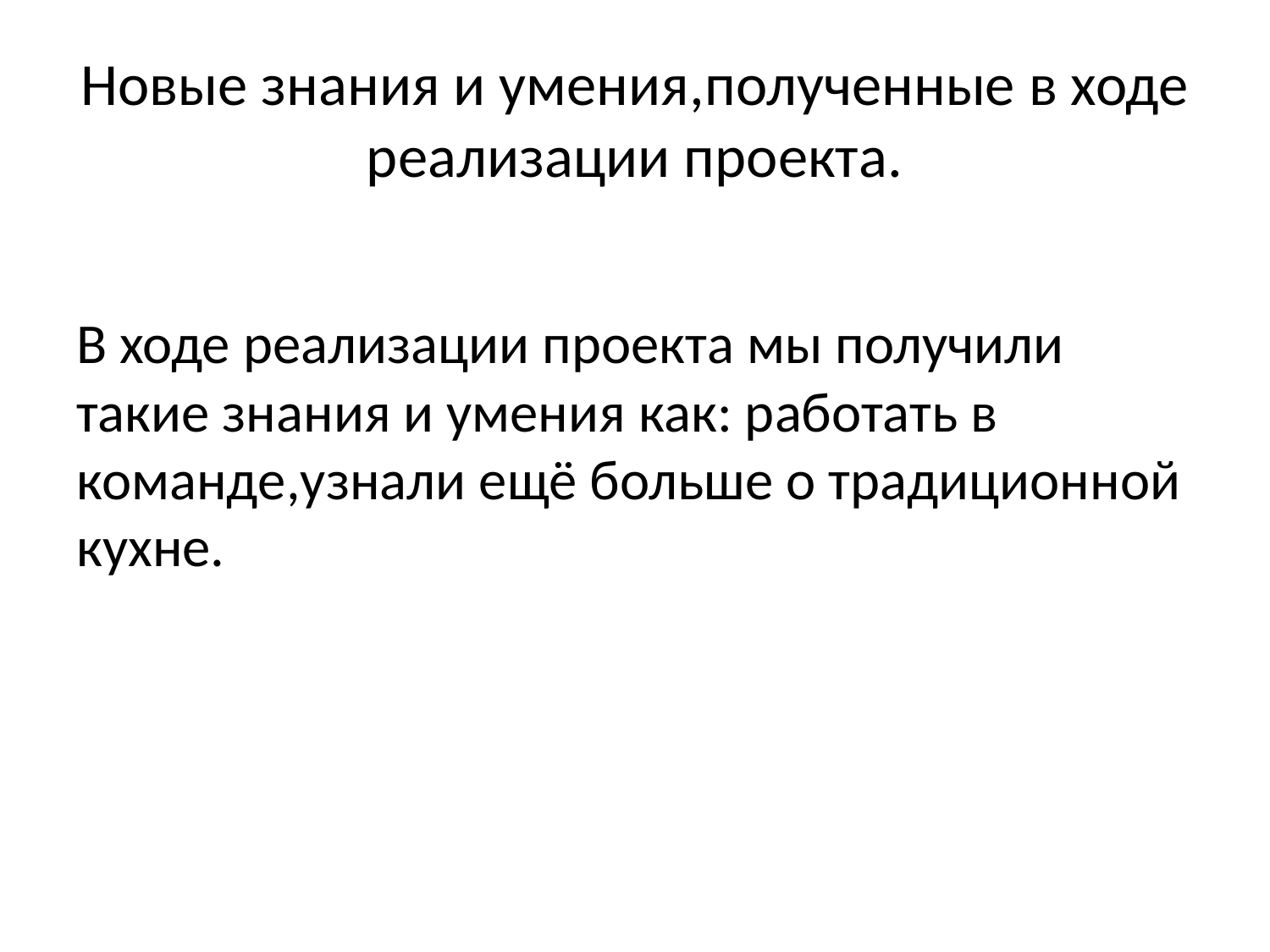

# Новые знания и умения,полученные в ходе реализации проекта.

В ходе реализации проекта мы получили такие знания и умения как: работать в команде,узнали ещё больше о традиционной кухне.